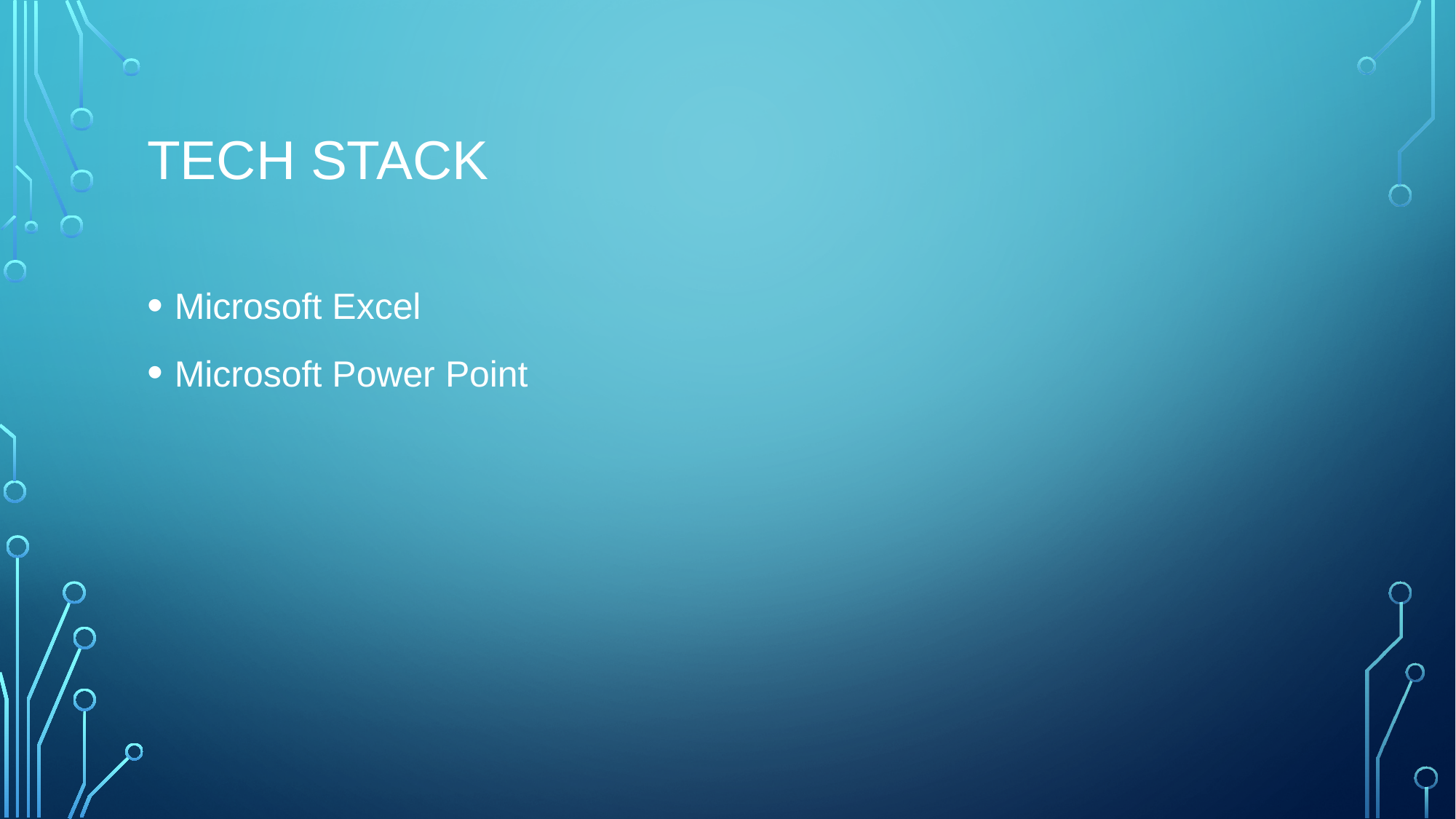

# TECH STACK
Microsoft Excel
Microsoft Power Point